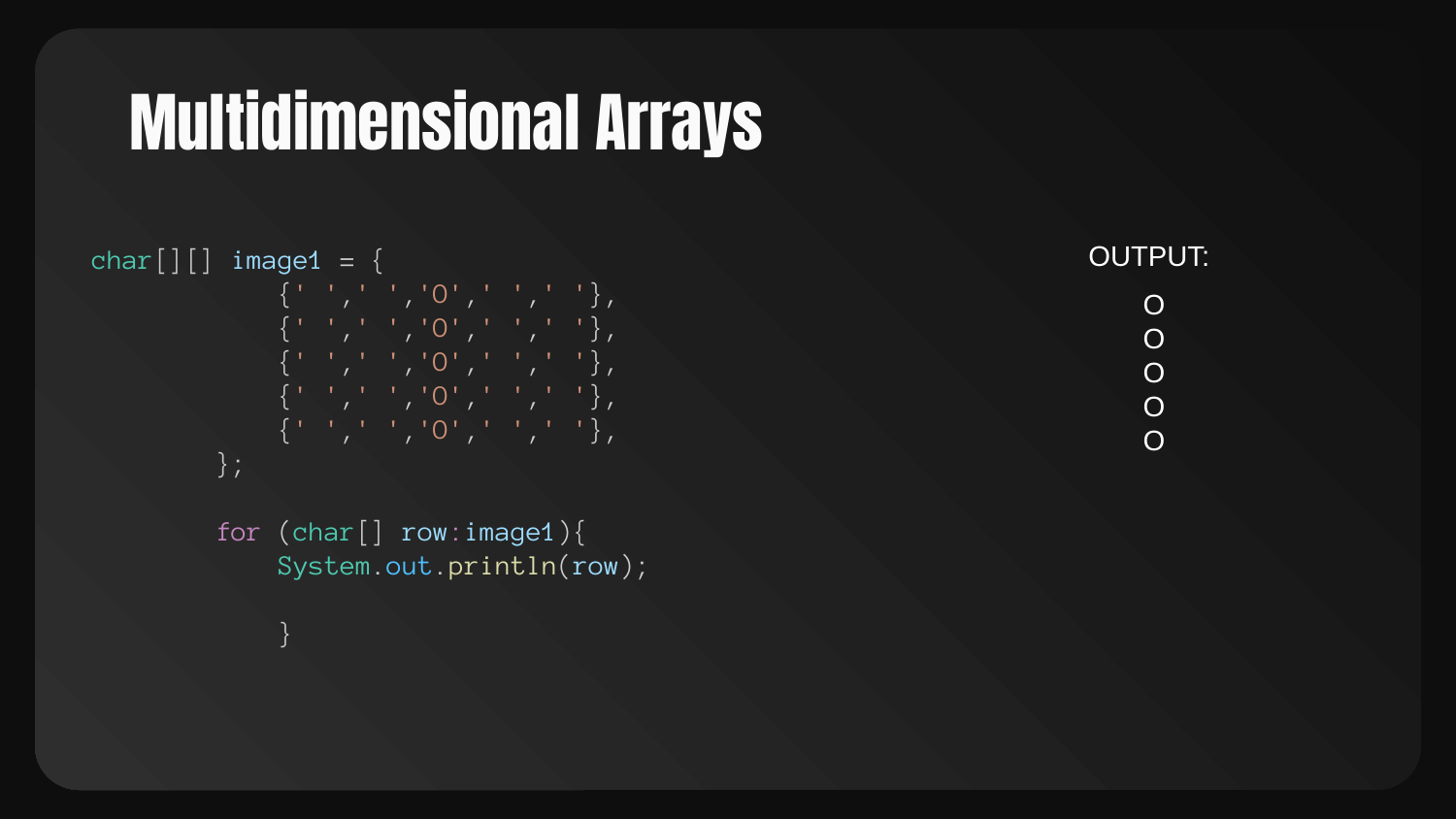

# Multidimensional Arrays
OUTPUT:
char[][] image1 = {
            {' ',' ','O',' ',' '},
            {' ',' ','O',' ',' '},
            {' ',' ','O',' ',' '},
            {' ',' ','O',' ',' '},
            {' ',' ','O',' ',' '},
        };
        for (char[] row:image1){
            System.out.println(row);
            }
 O
 O
 O
 O
 O